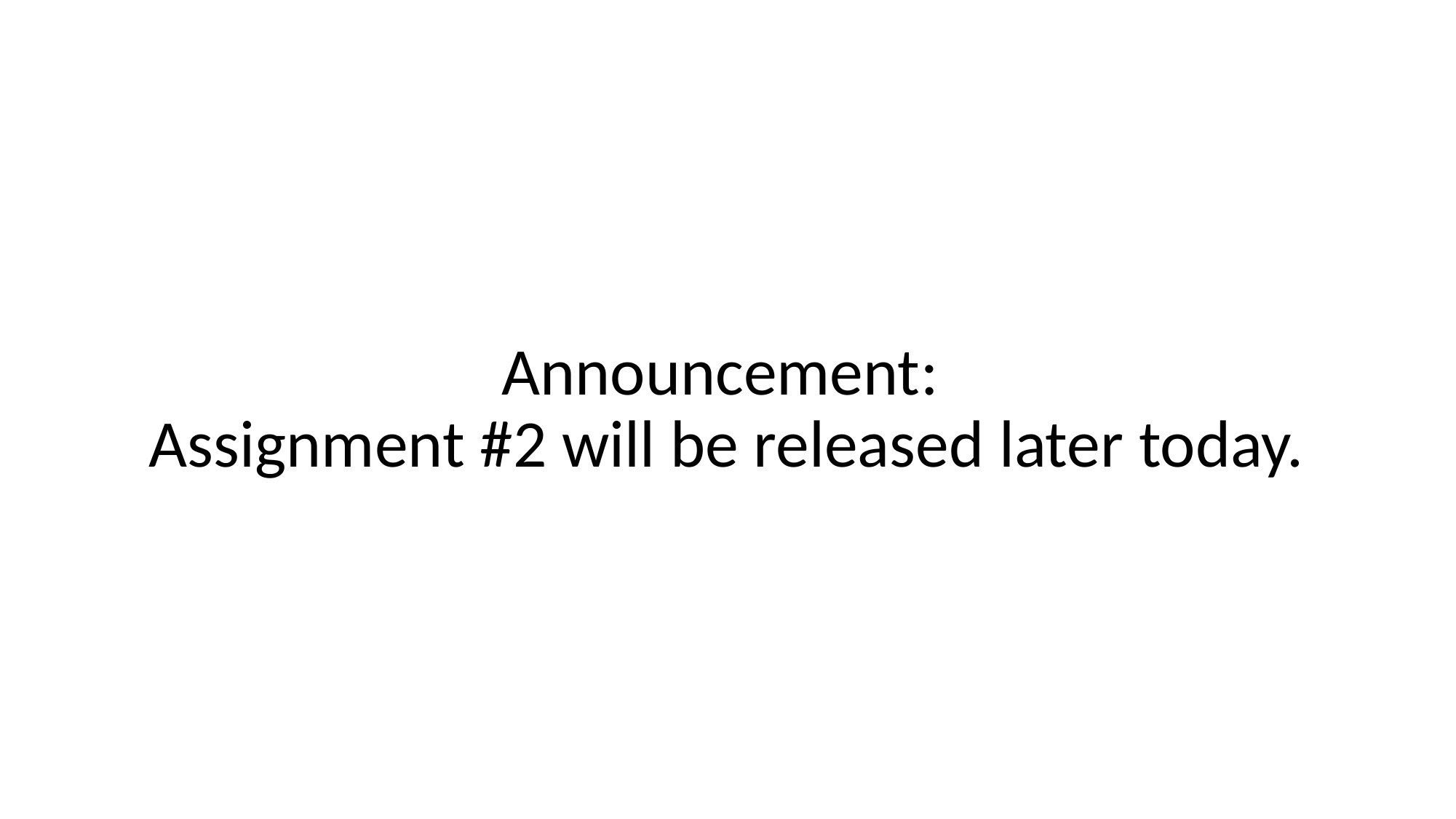

# Announcement: Assignment #2 will be released later today.